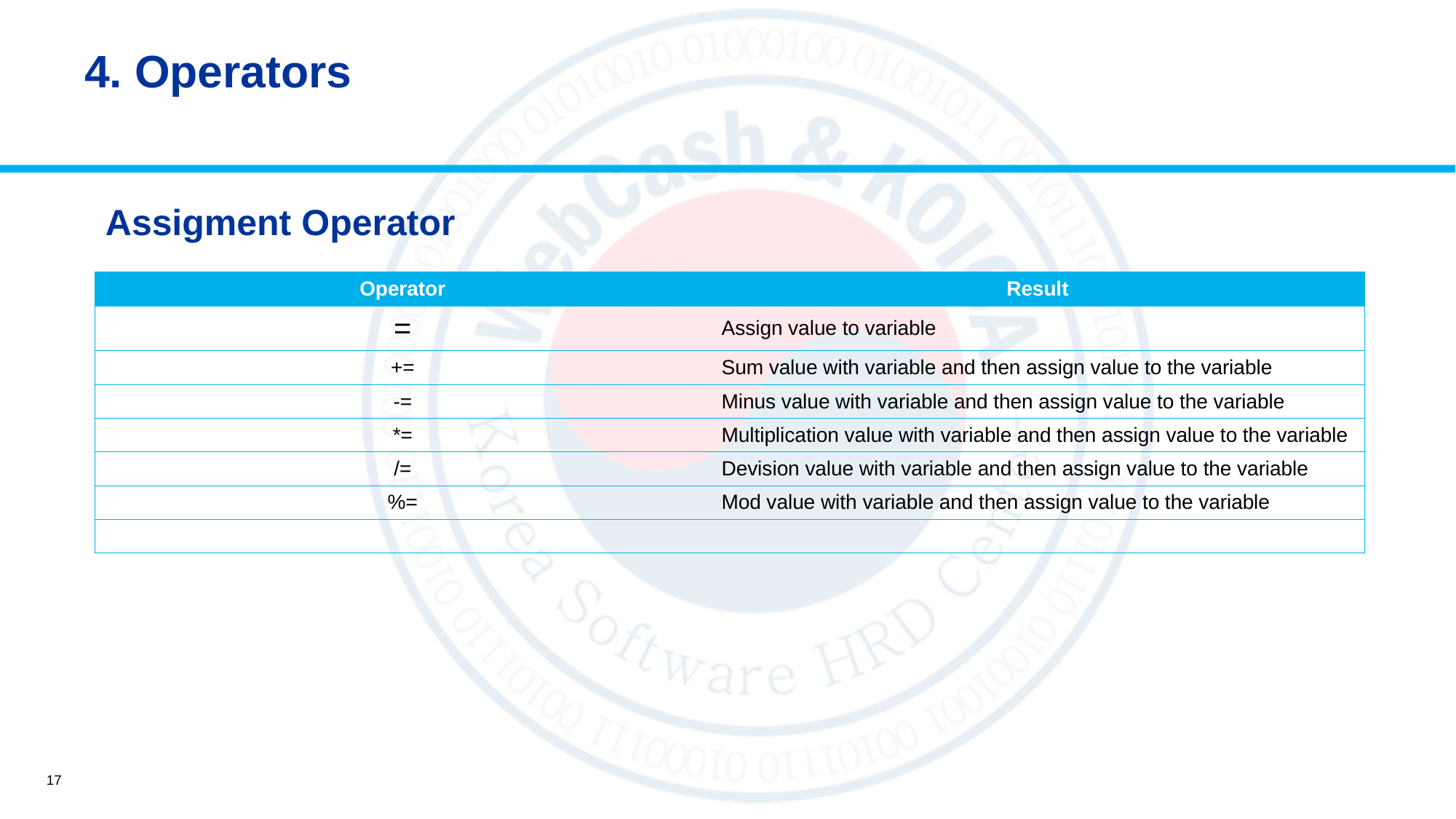

# 4. Operators

Assigment Operator
| Operator | Result |
| --- | --- |
| = | Assign value to variable |
| += | Sum value with variable and then assign value to the variable |
| -= | Minus value with variable and then assign value to the variable |
| \*= | Multiplication value with variable and then assign value to the variable |
| /= | Devision value with variable and then assign value to the variable |
| %= | Mod value with variable and then assign value to the variable |
|  |  |
17